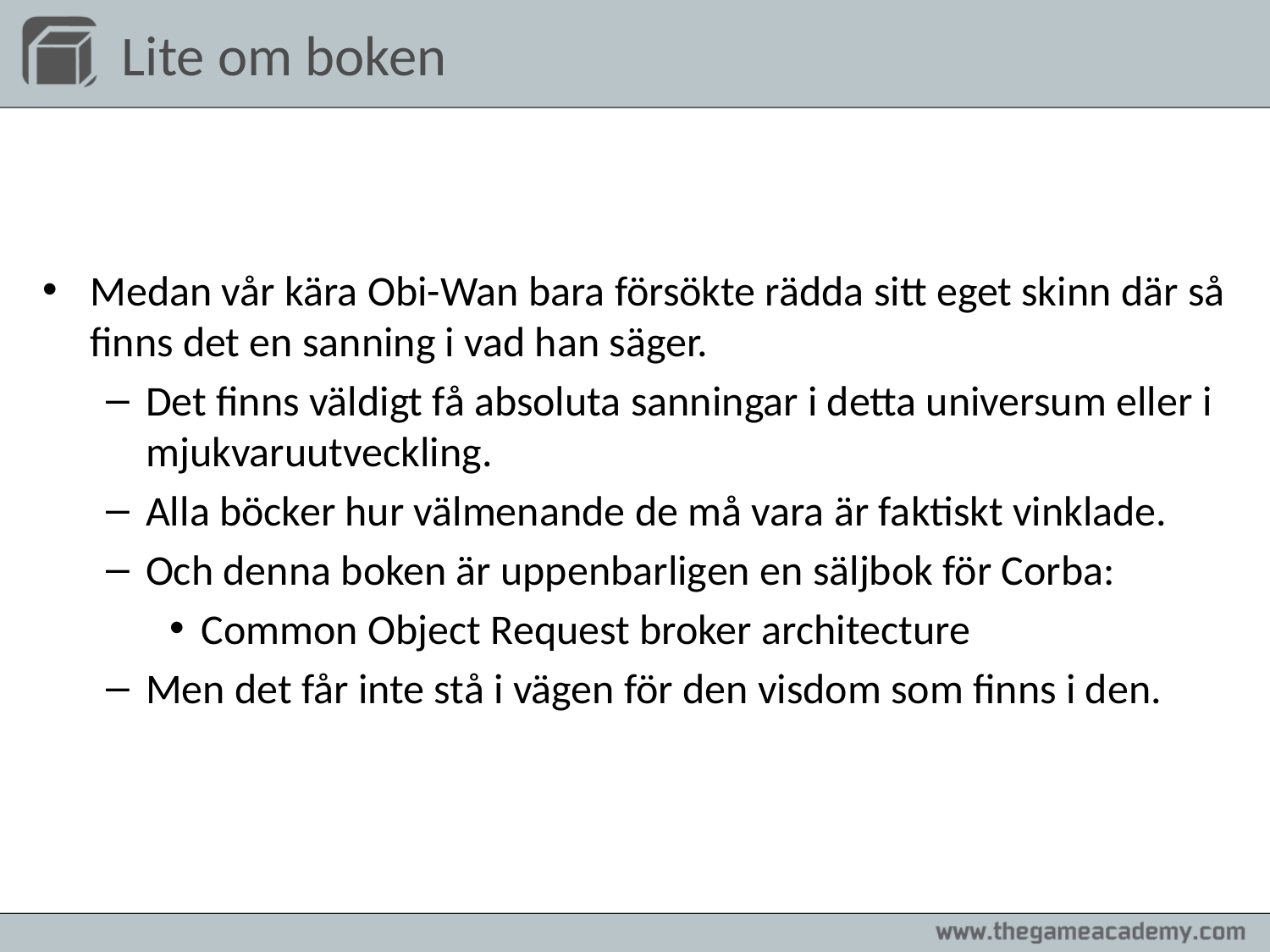

# Lite om boken

Medan vår kära Obi-Wan bara försökte rädda sitt eget skinn där så finns det en sanning i vad han säger.
Det finns väldigt få absoluta sanningar i detta universum eller i mjukvaruutveckling.
Alla böcker hur välmenande de må vara är faktiskt vinklade.
Och denna boken är uppenbarligen en säljbok för Corba:
Common Object Request broker architecture
Men det får inte stå i vägen för den visdom som finns i den.